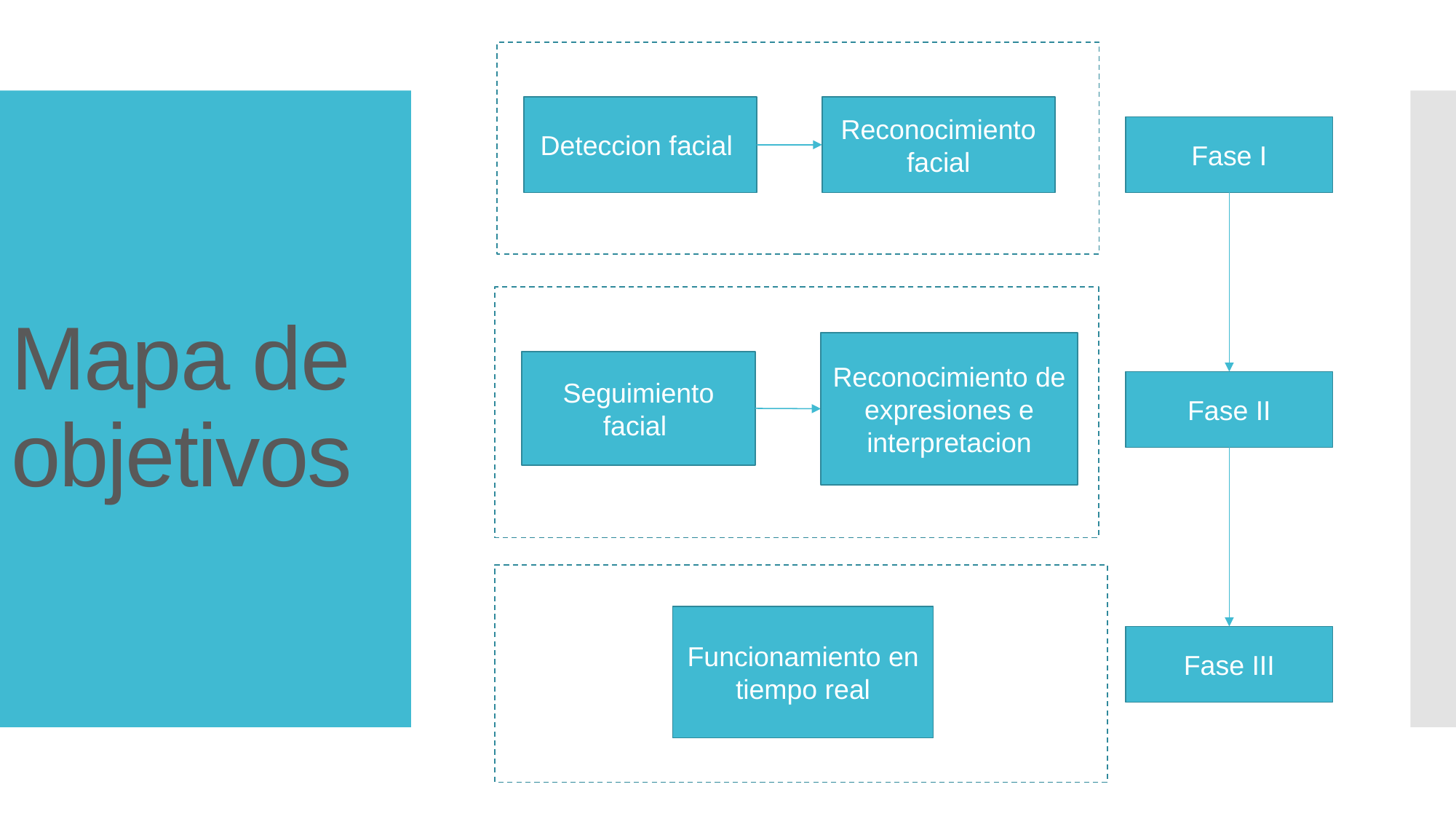

Reconocimiento facial
Deteccion facial
# Mapa de objetivos
Fase I

Reconocimiento de expresiones e interpretacion
Seguimiento facial
Fase II

Funcionamiento en tiempo real
Fase III